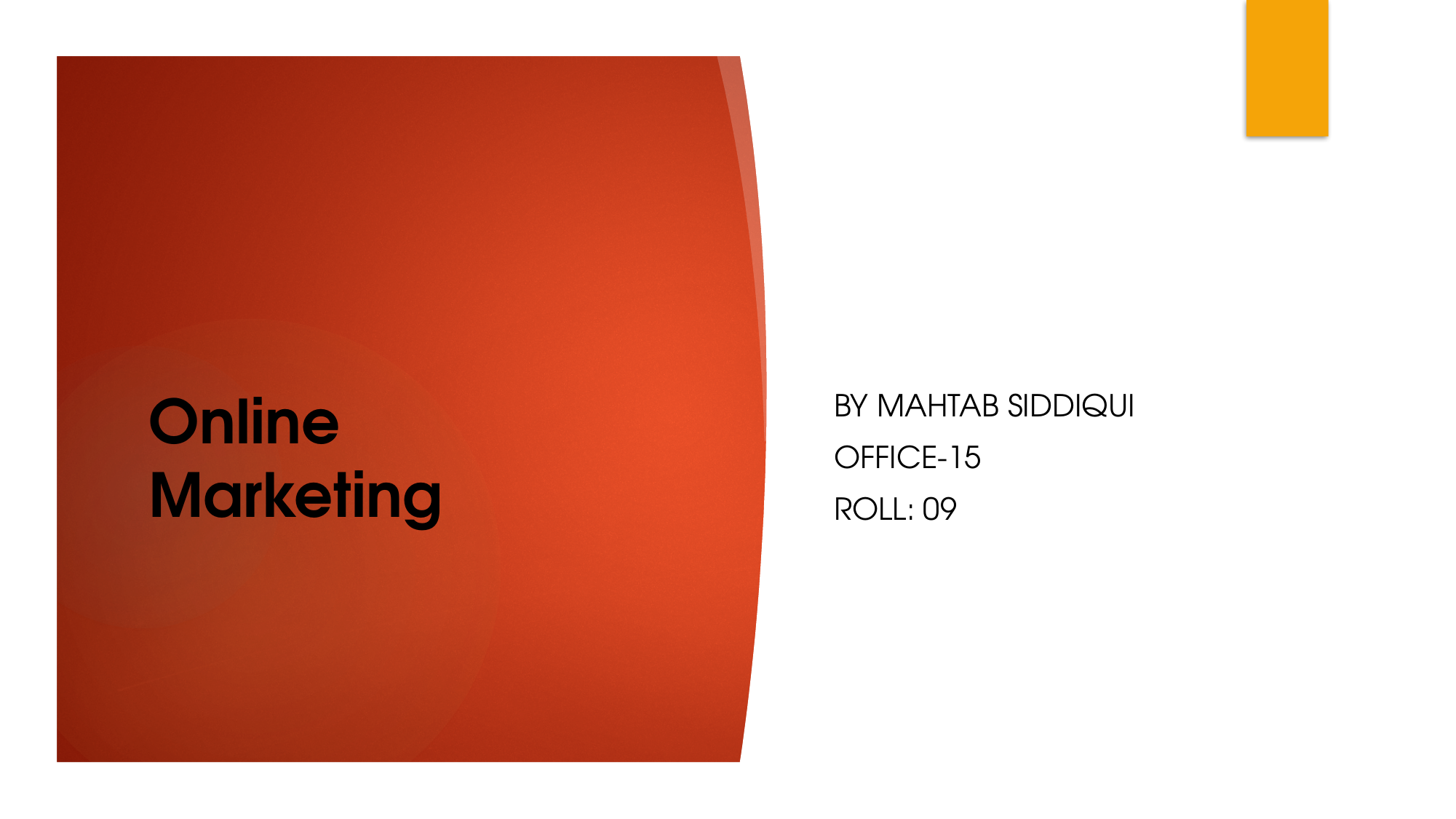

# Online Marketing
By Mahtab Siddiqui
Office-15
Roll: 09